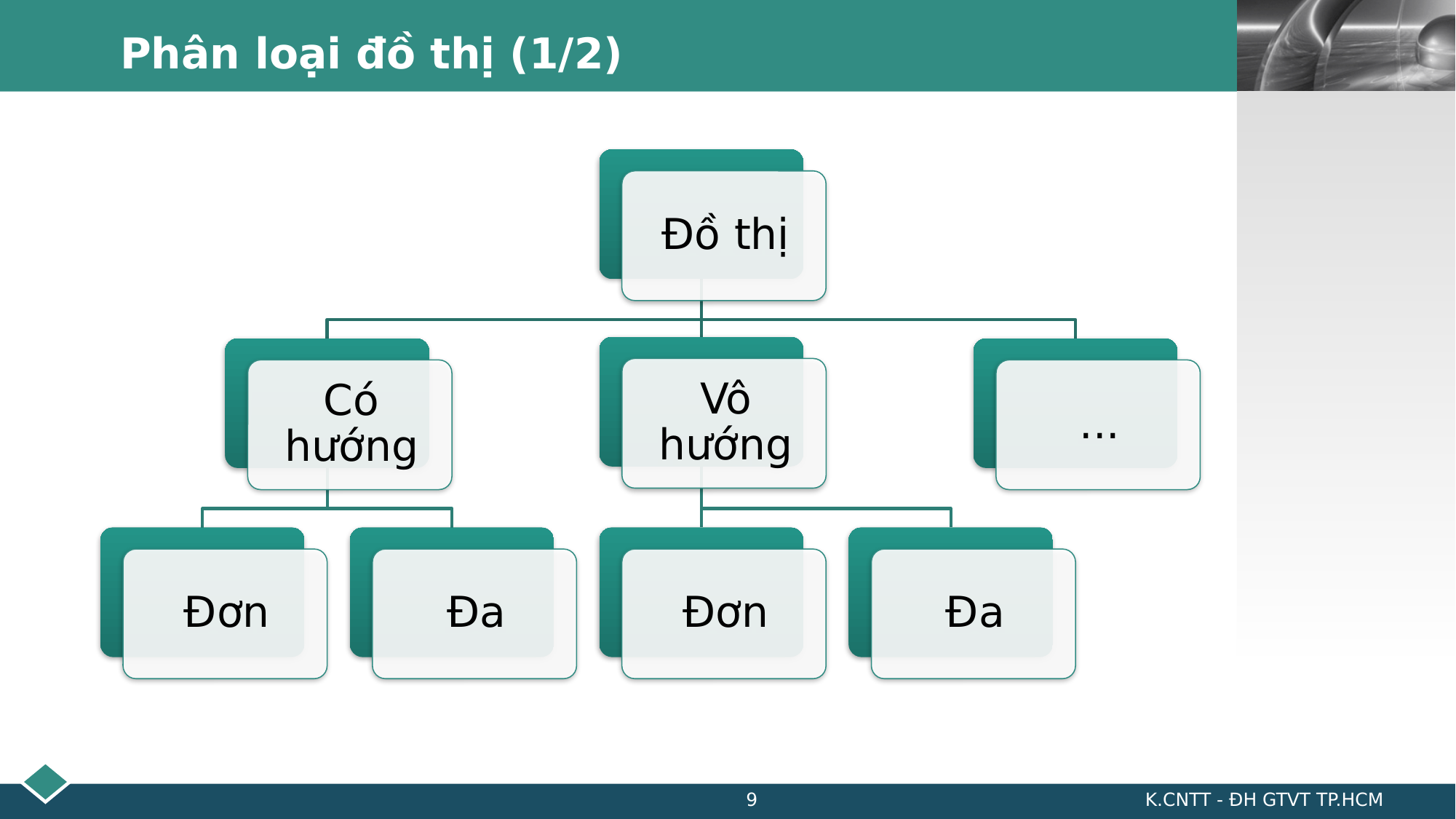

# Phân loại đồ thị (1/2)
Đồ thị
Có hướng
Đơn
Đa
Vô hướng
Đơn
Đa
...
9
K.CNTT - ĐH GTVT TP.HCM